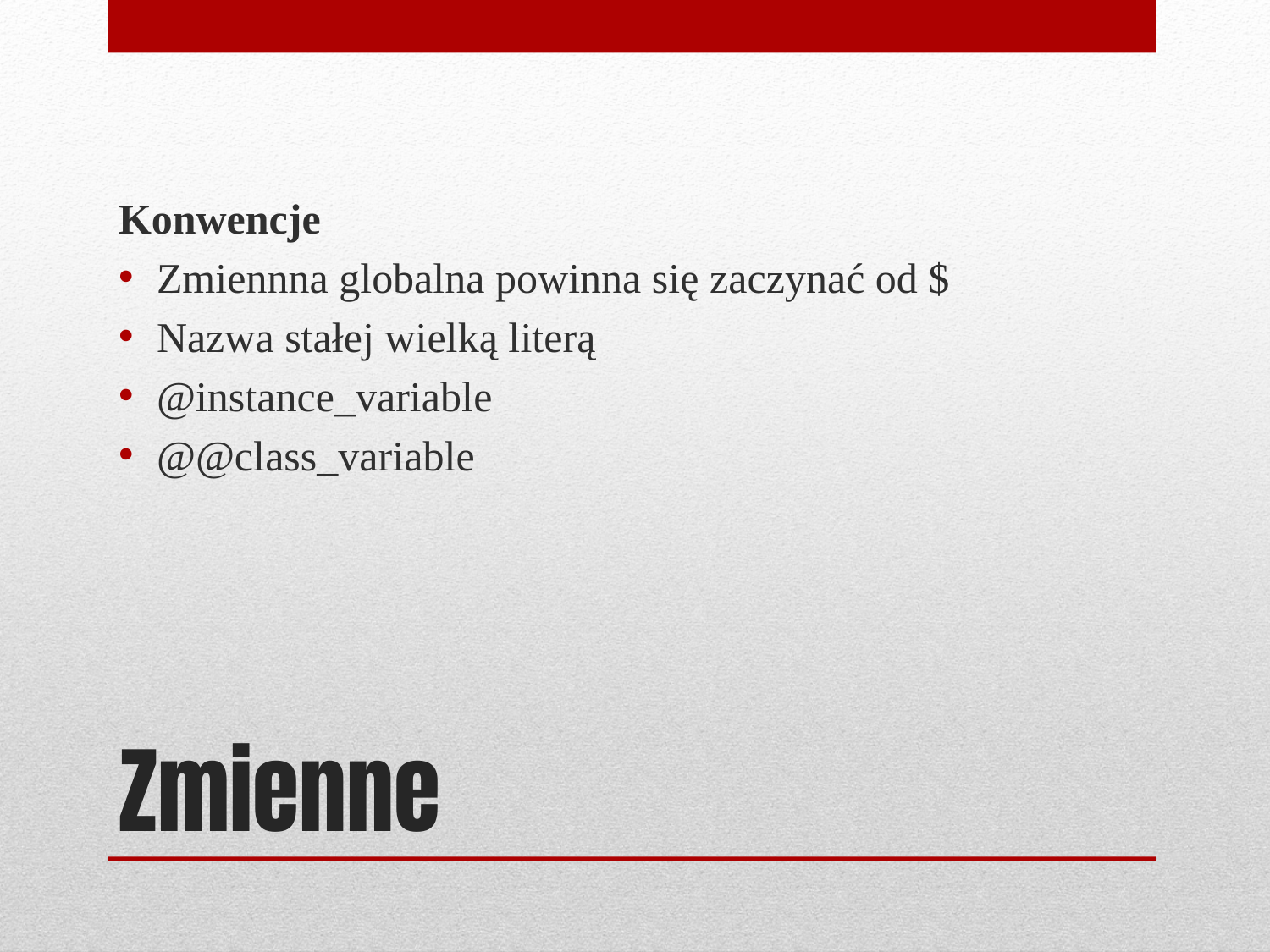

Konwencje
Zmiennna globalna powinna się zaczynać od $
Nazwa stałej wielką literą
@instance_variable
@@class_variable

# Zmienne